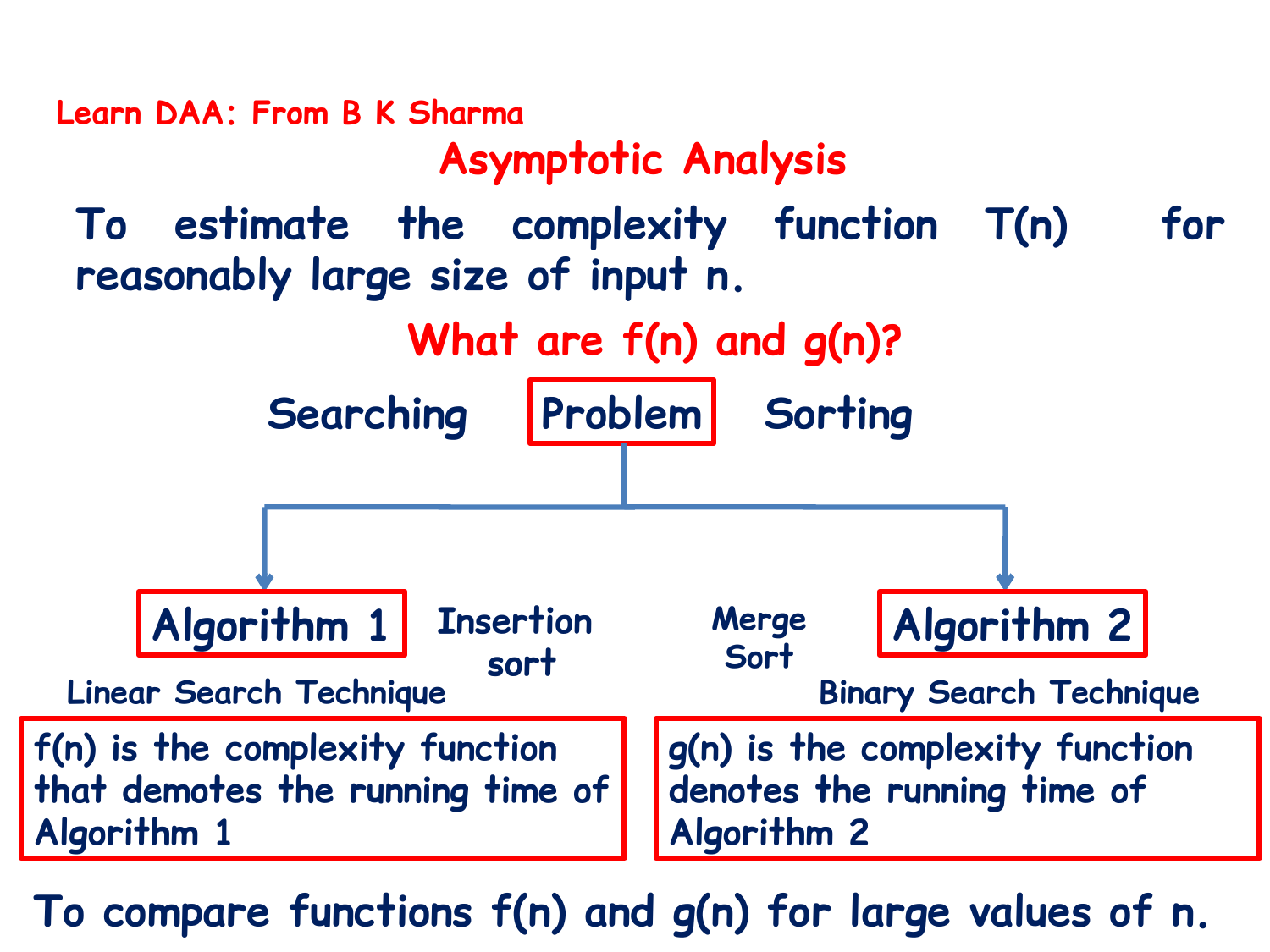

Learn DAA: From B K Sharma
Asymptotic Analysis
To estimate the complexity function T(n)  for reasonably large size of input n.
What are f(n) and g(n)?
Searching
Problem
Sorting
Algorithm 1
Insertion
 sort
Merge
 Sort
Algorithm 2
Linear Search Technique
Binary Search Technique
f(n) is the complexity function that demotes the running time of Algorithm 1
g(n) is the complexity function denotes the running time of Algorithm 2
To compare functions f(n) and g(n) for large values of n.